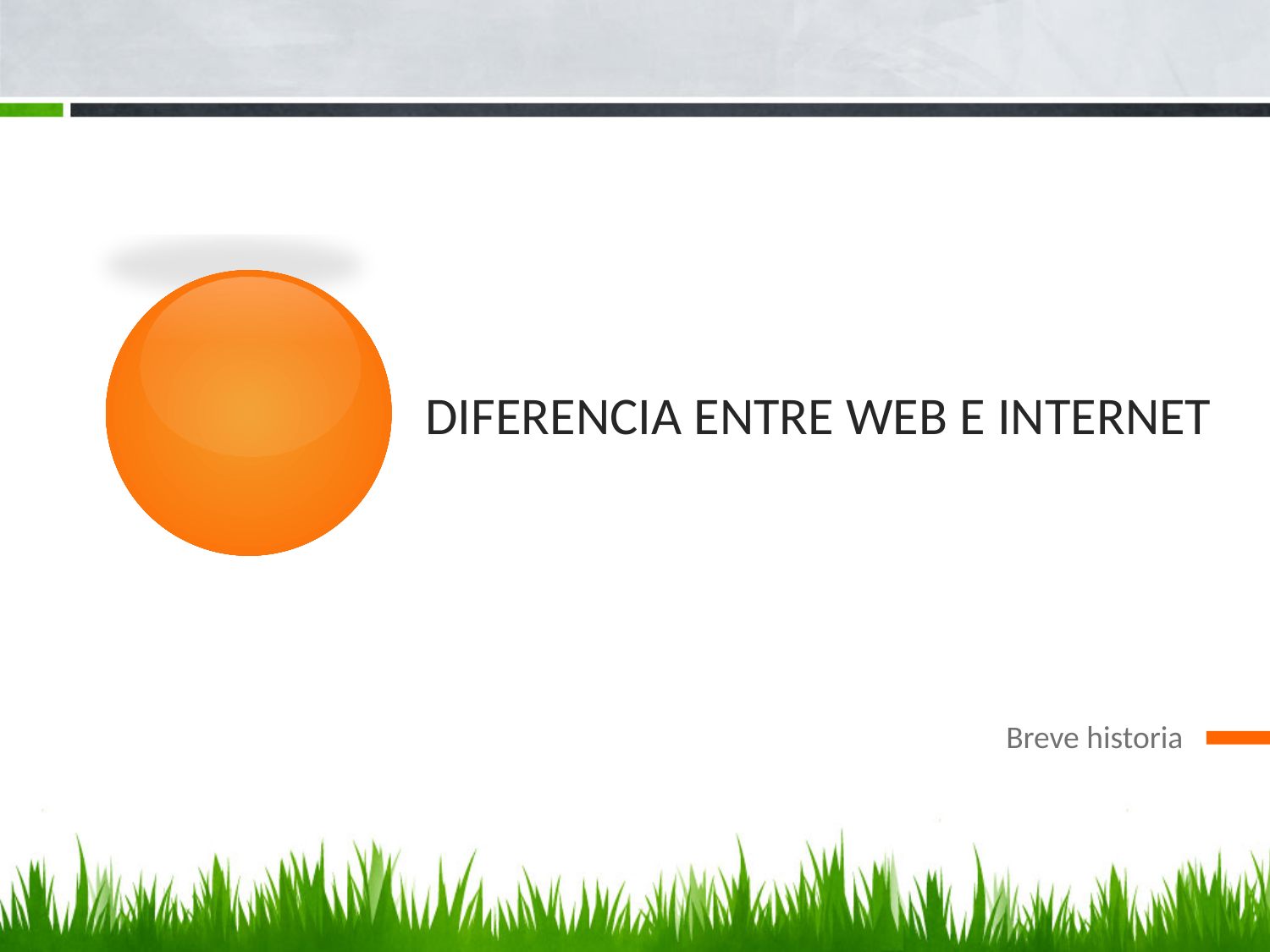

# Diferencia entre web e Internet
Breve historia